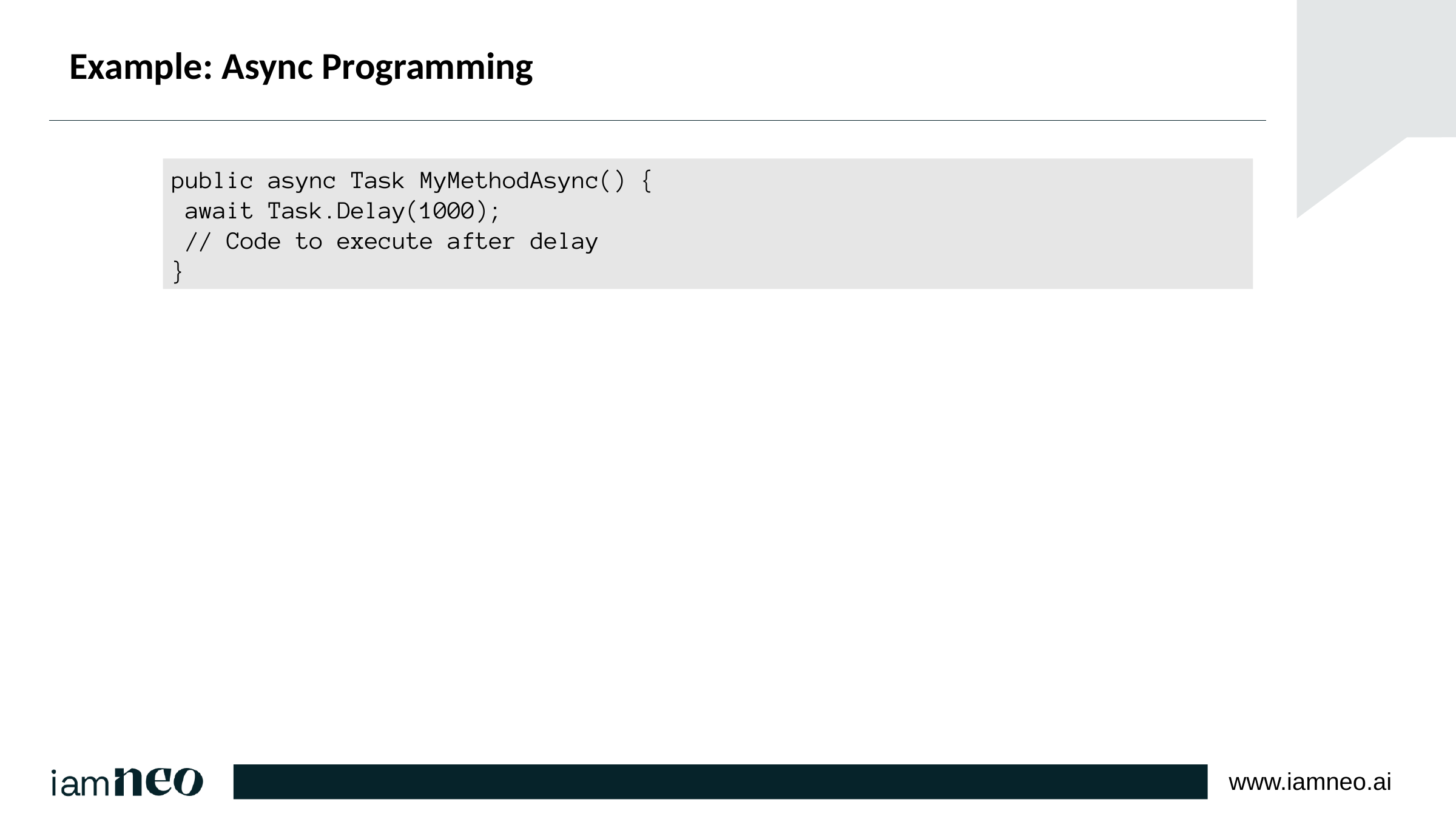

# Example: Async Programming

public async Task MyMethodAsync() {
 await Task.Delay(1000);
 // Code to execute after delay
}